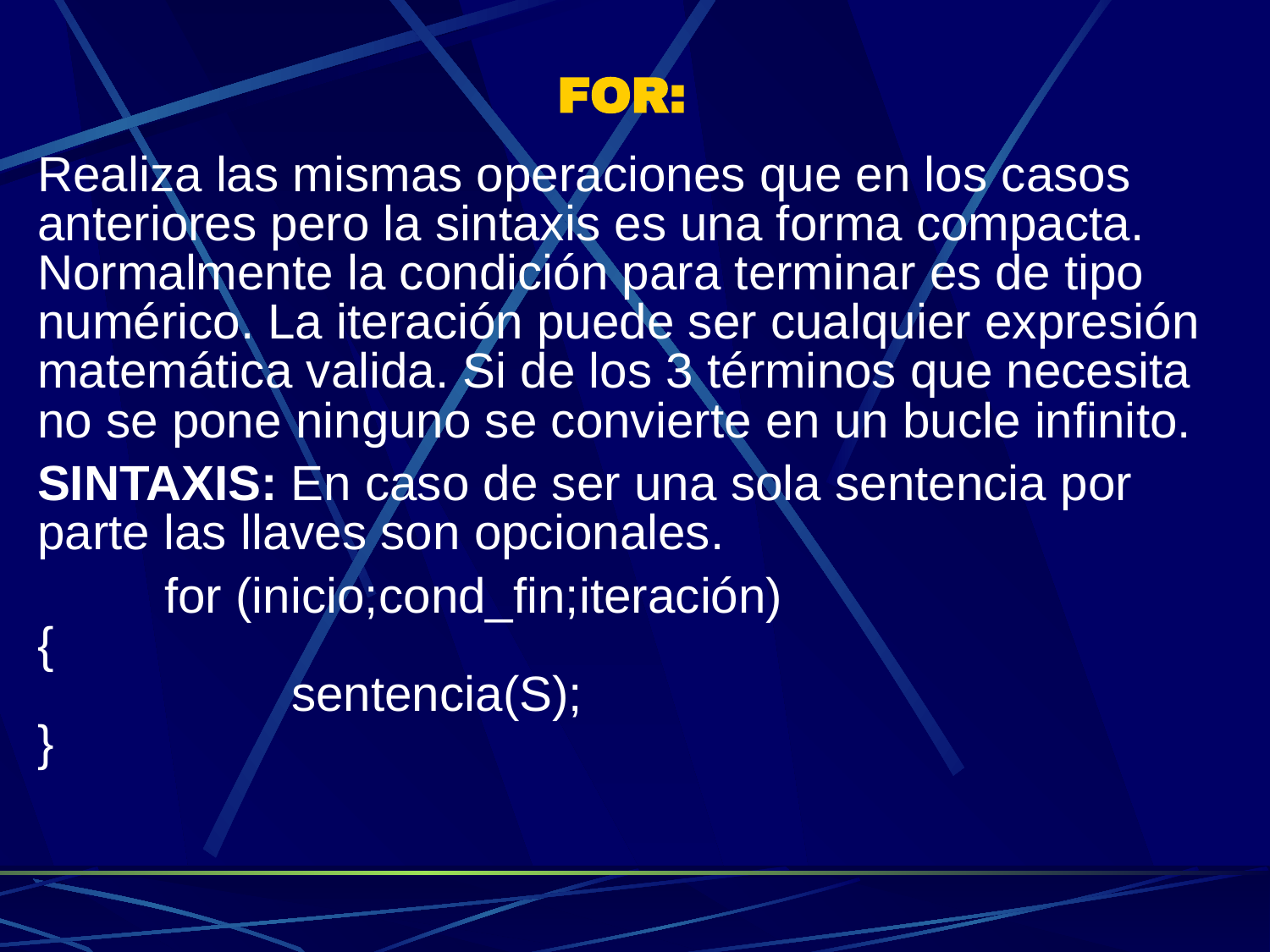

# FOR:
Realiza las mismas operaciones que en los casos anteriores pero la sintaxis es una forma compacta. Normalmente la condición para terminar es de tipo numérico. La iteración puede ser cualquier expresión matemática valida. Si de los 3 términos que necesita no se pone ninguno se convierte en un bucle infinito.
SINTAXIS: En caso de ser una sola sentencia por parte las llaves son opcionales.
	for (inicio;cond_fin;iteración)
{
		sentencia(S);
}